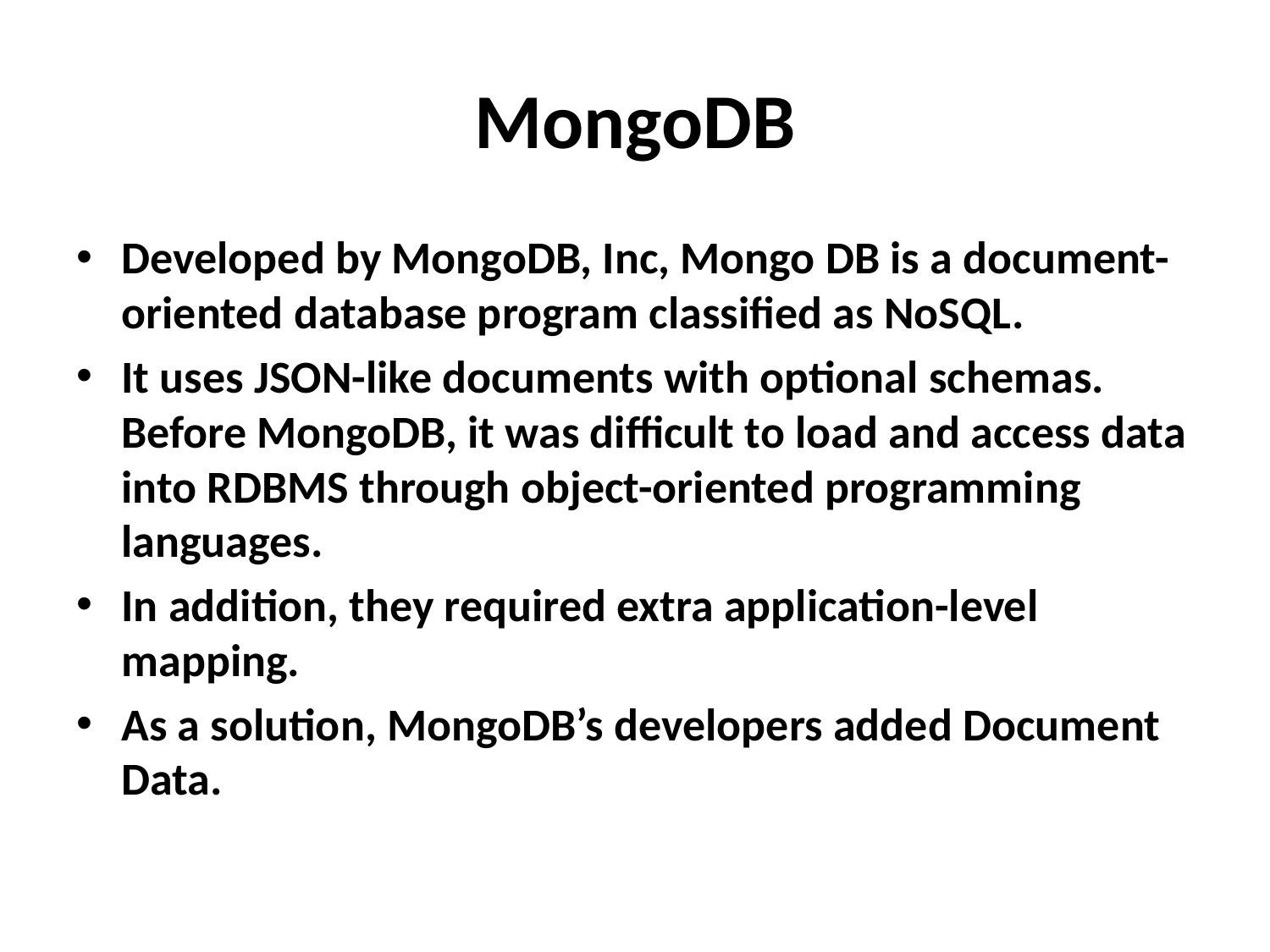

# MongoDB
Developed by MongoDB, Inc, Mongo DB is a document-oriented database program classified as NoSQL.
It uses JSON-like documents with optional schemas.
Before MongoDB, it was difficult to load and access data into RDBMS through object-oriented programming languages.
In addition, they required extra application-level mapping.
As a solution, MongoDB’s developers added Document Data.